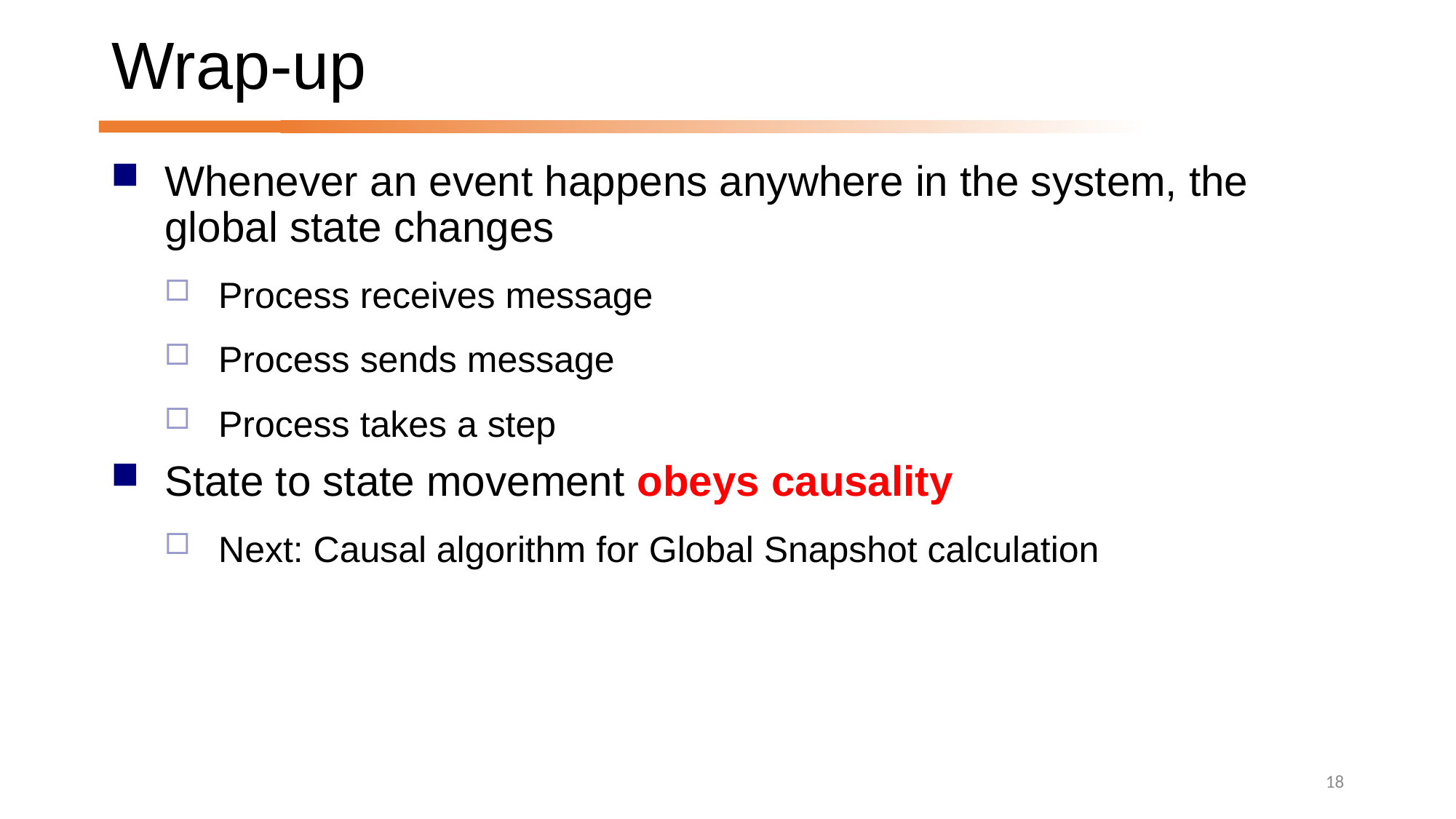

# Wrap-up
Whenever an event happens anywhere in the system, the global state changes
Process receives message
Process sends message
Process takes a step
State to state movement obeys causality
Next: Causal algorithm for Global Snapshot calculation

18